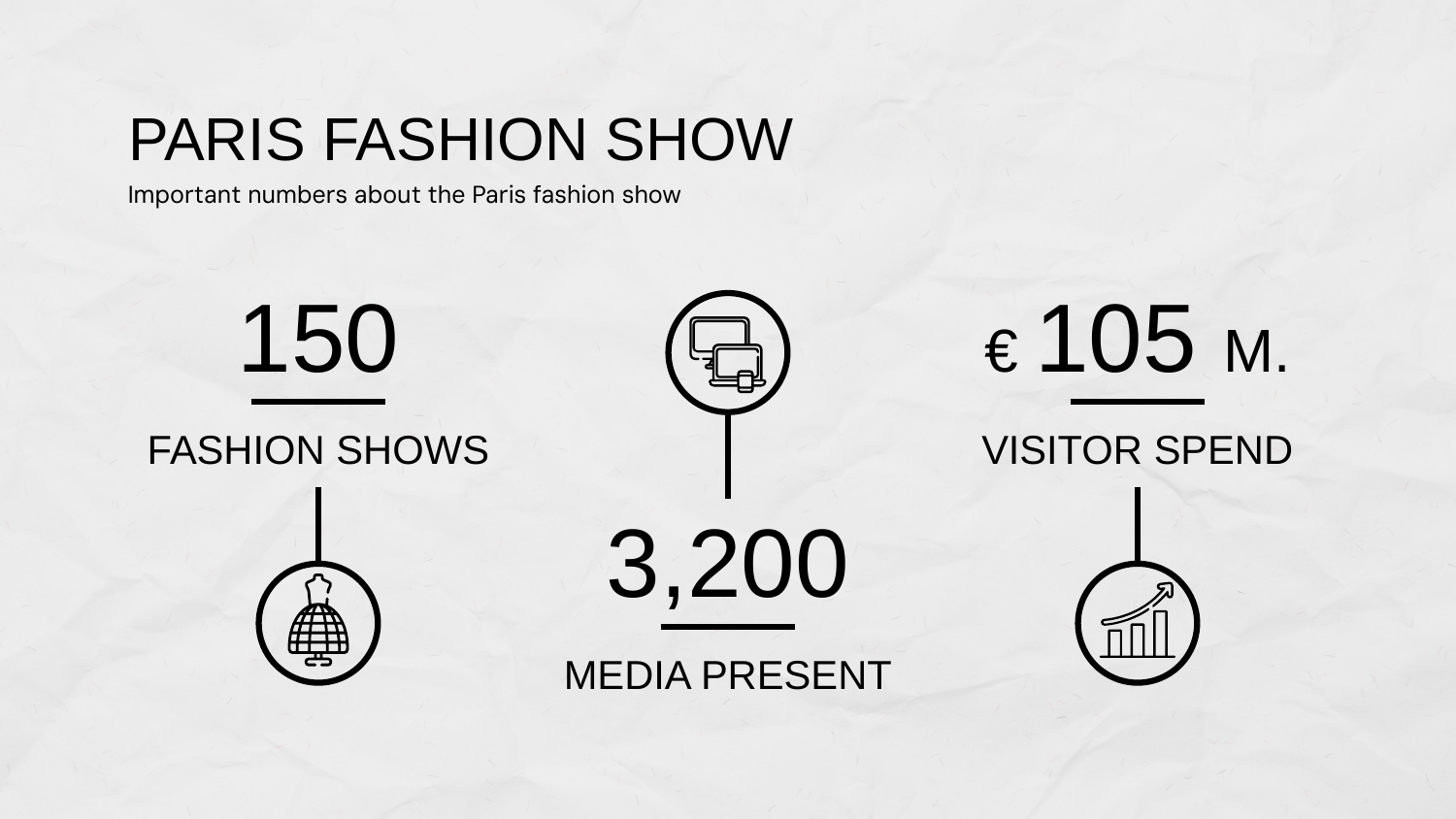

# PARIS FASHION SHOW
Important numbers about the Paris fashion show
150
FASHION SHOWS

€ 105 M.
VISITOR SPEND

3,200
MEDIA PRESENT